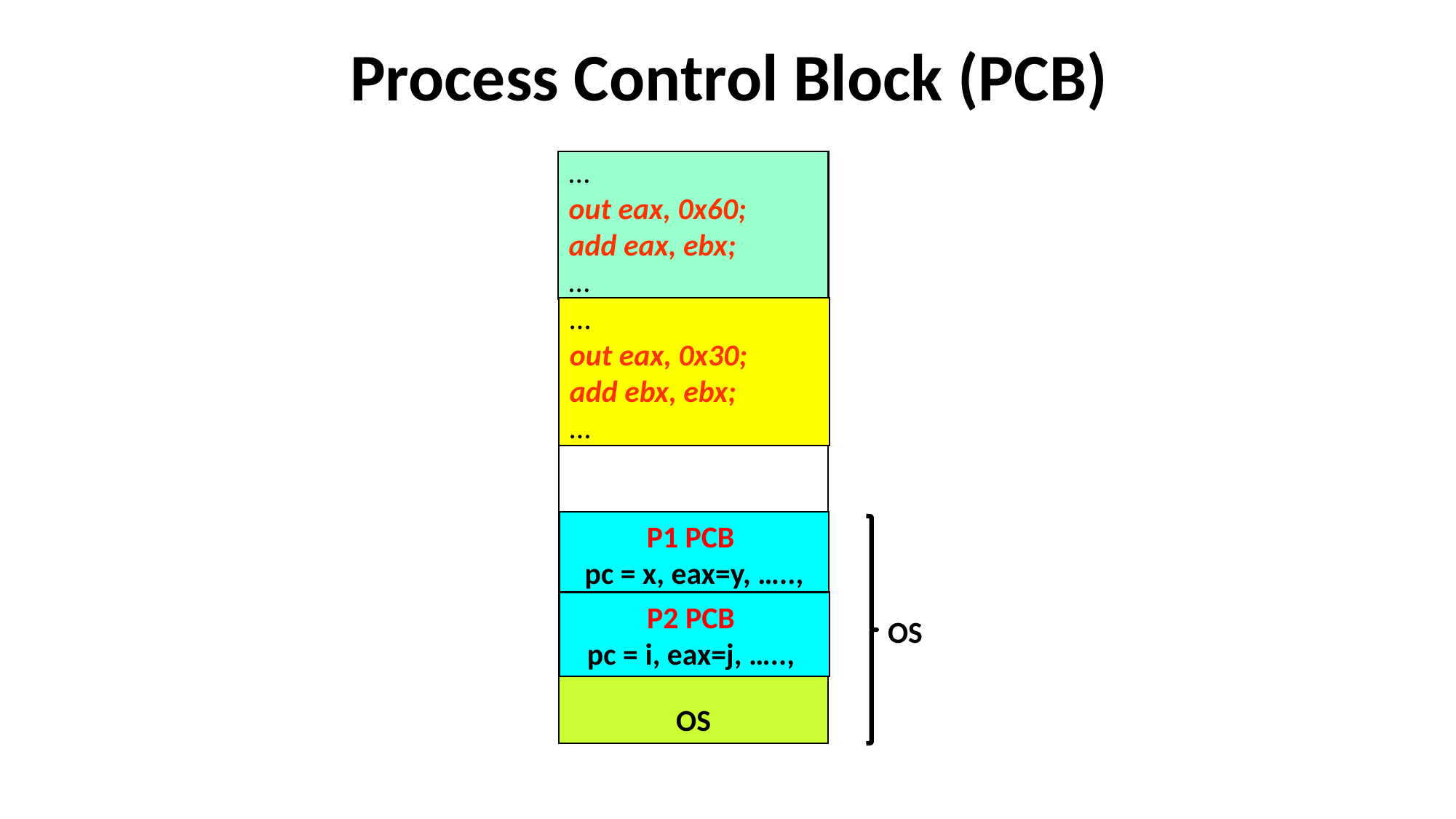

# Process Control Block (PCB)
…
out eax, 0x60;
add eax, ebx;
…
…
out eax, 0x30;
add ebx, ebx;
…
…..
P1 PCB
pc = x, eax=y, …..,

OS

P2 PCB
pc = i, eax=j, …..,
OS